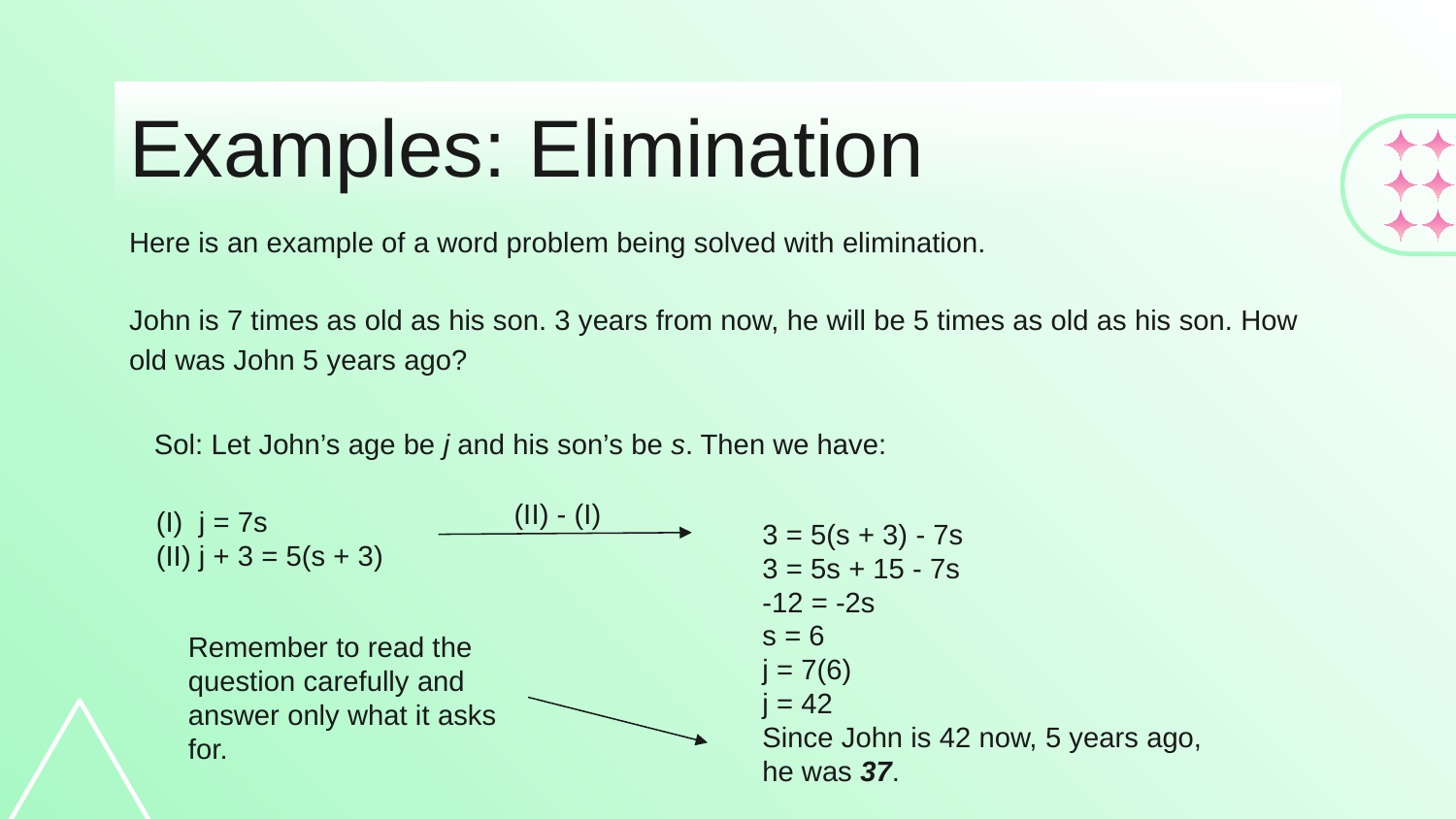

# Examples: Elimination

Here is an example of a word problem being solved with elimination.

John is 7 times as old as his son. 3 years from now, he will be 5 times as old as his son. How old was John 5 years ago?
Sol: Let John’s age be j and his son’s be s. Then we have:
(II) - (I)
(I)  j = 7s
(II) j + 3 = 5(s + 3)
3 = 5(s + 3) - 7s
3 = 5s + 15 - 7s
-12 = -2s
s = 6
j = 7(6)
j = 42
Since John is 42 now, 5 years ago, he was 37.
Remember to read the question carefully and answer only what it asks for.